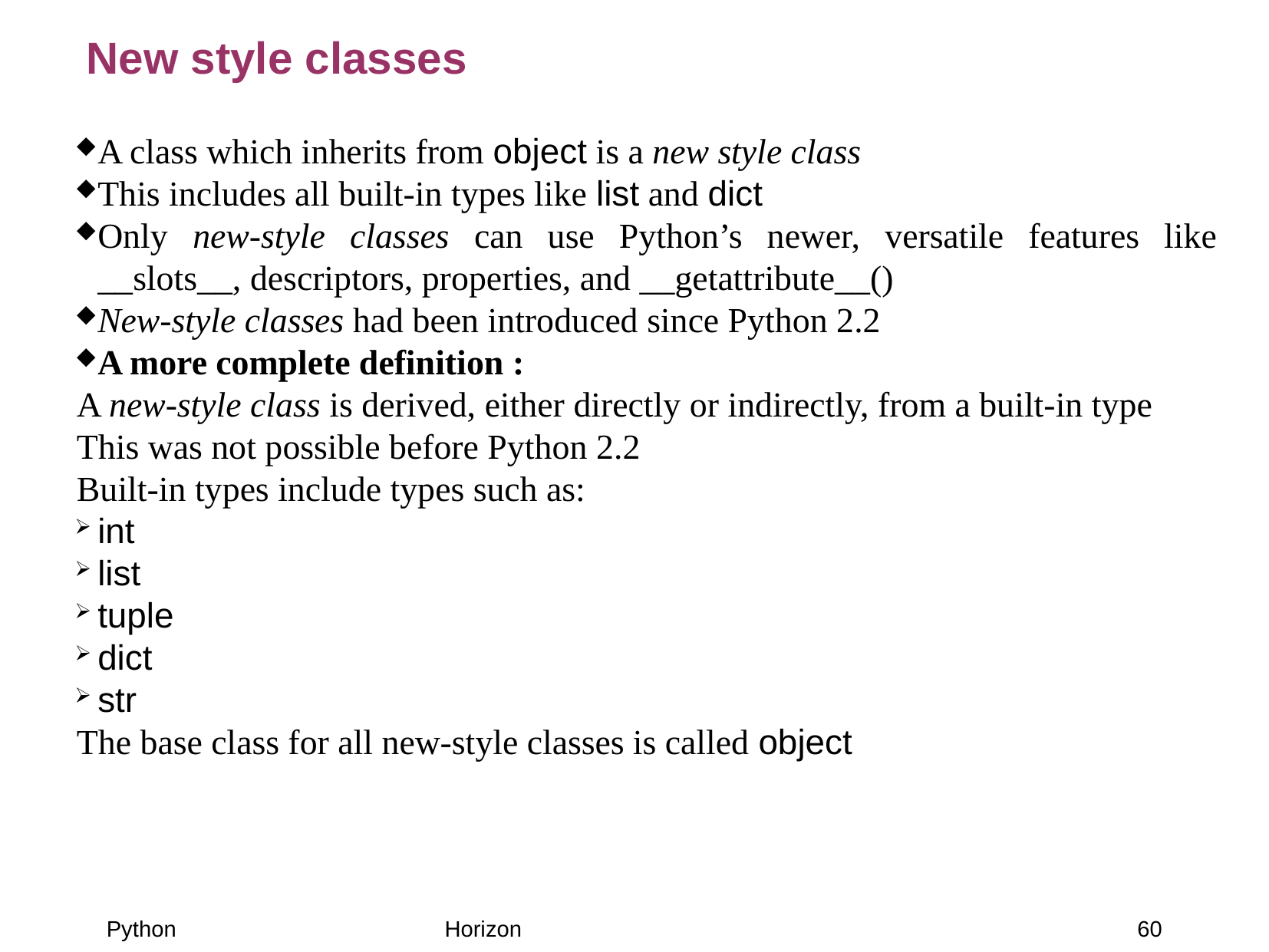

New style classes
A class which inherits from object is a new style class
This includes all built-in types like list and dict
Only new-style classes can use Python’s newer, versatile features like __slots__, descriptors, properties, and __getattribute__()
New-style classes had been introduced since Python 2.2
A more complete definition :
A new-style class is derived, either directly or indirectly, from a built-in type
This was not possible before Python 2.2
Built-in types include types such as:
int
list
tuple
dict
str
The base class for all new-style classes is called object
60
Python
Horizon